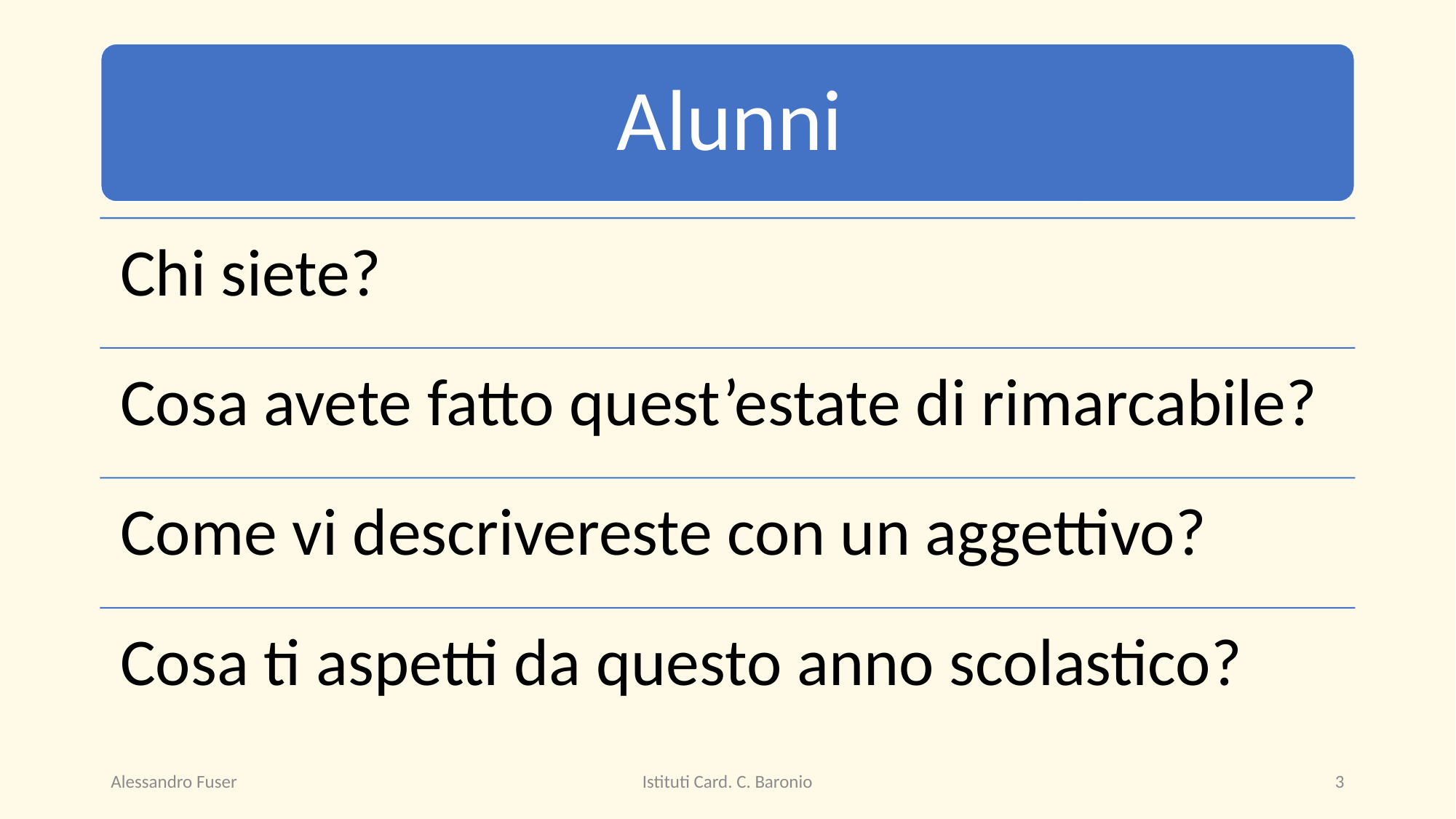

Alunni
Chi siete?
Cosa avete fatto quest’estate di rimarcabile?
Come vi descrivereste con un aggettivo?
Cosa ti aspetti da questo anno scolastico?
Alessandro Fuser
Istituti Card. C. Baronio
3